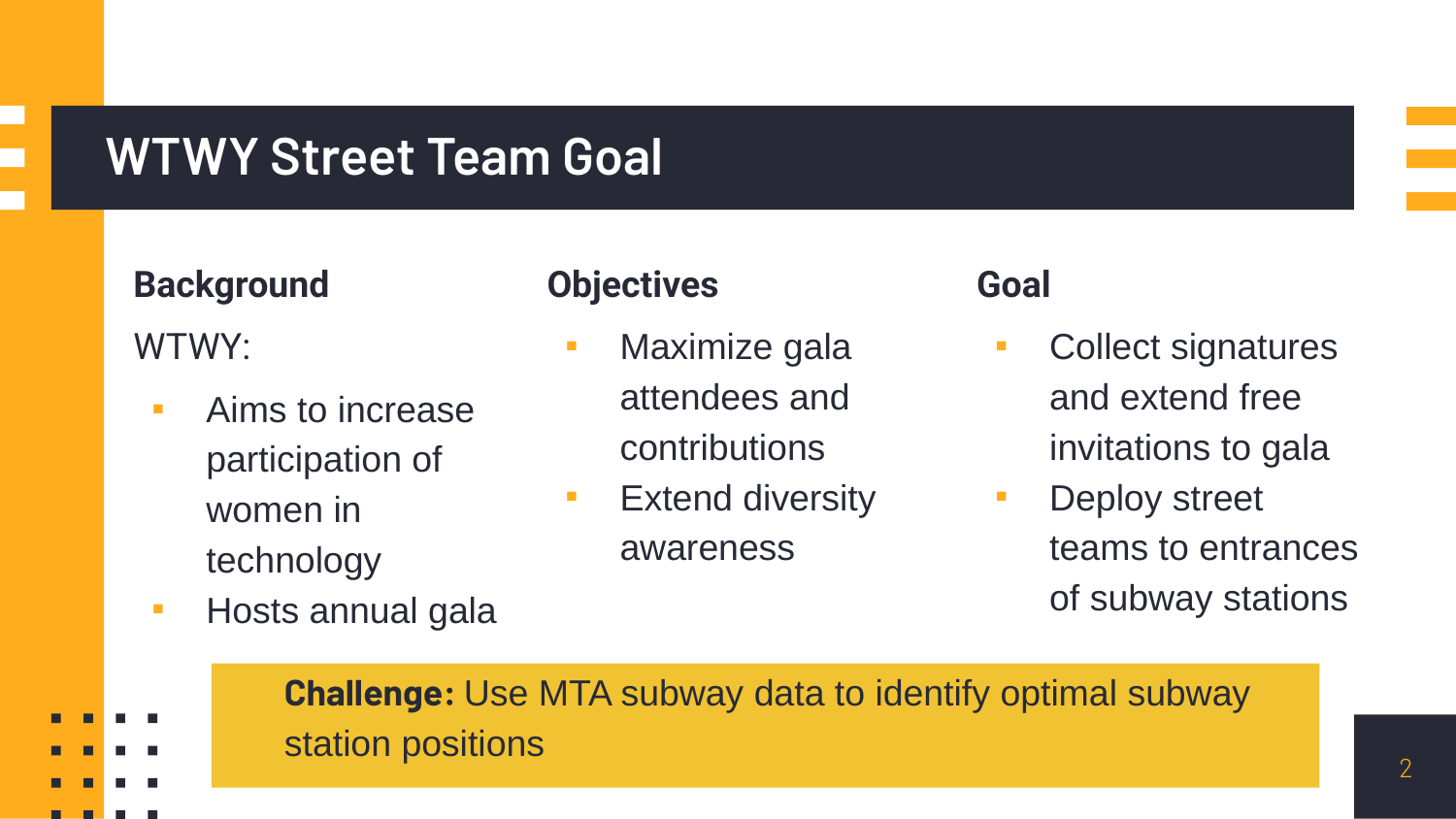

# WTWY Street Team Goal
Background
WTWY:
Aims to increase participation of women in technology
Hosts annual gala
Objectives
Maximize gala attendees and contributions
Extend diversity awareness
Goal
Collect signatures and extend free invitations to gala
Deploy street teams to entrances of subway stations
Challenge: Use MTA subway data to identify optimal subway station positions
2